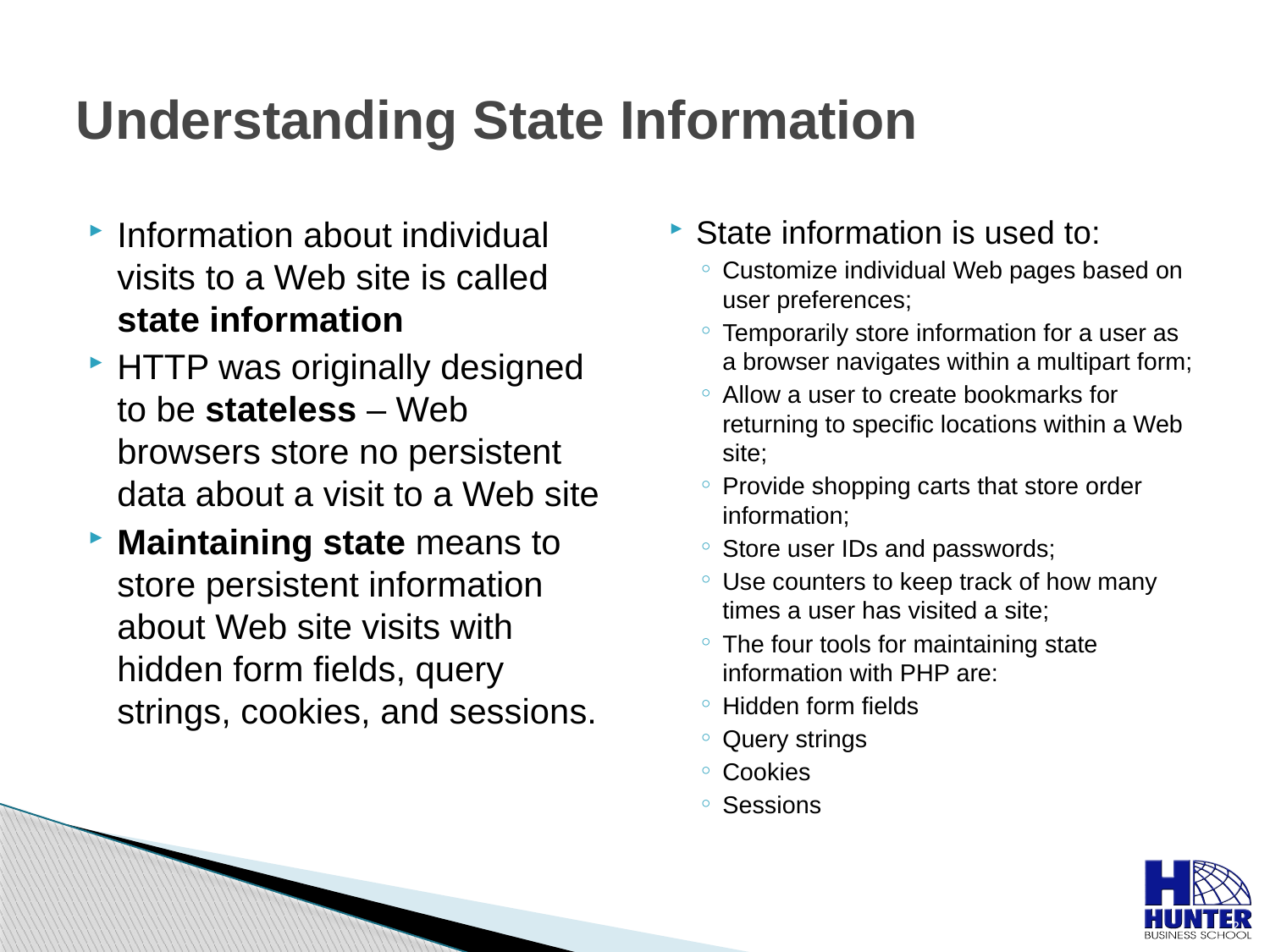

# Understanding State Information
Information about individual visits to a Web site is called state information
HTTP was originally designed to be stateless – Web browsers store no persistent data about a visit to a Web site
Maintaining state means to store persistent information about Web site visits with hidden form fields, query strings, cookies, and sessions.
State information is used to:
Customize individual Web pages based on user preferences;
Temporarily store information for a user as a browser navigates within a multipart form;
Allow a user to create bookmarks for returning to specific locations within a Web site;
Provide shopping carts that store order information;
Store user IDs and passwords;
Use counters to keep track of how many times a user has visited a site;
The four tools for maintaining state information with PHP are:
Hidden form fields
Query strings
Cookies
Sessions

 2